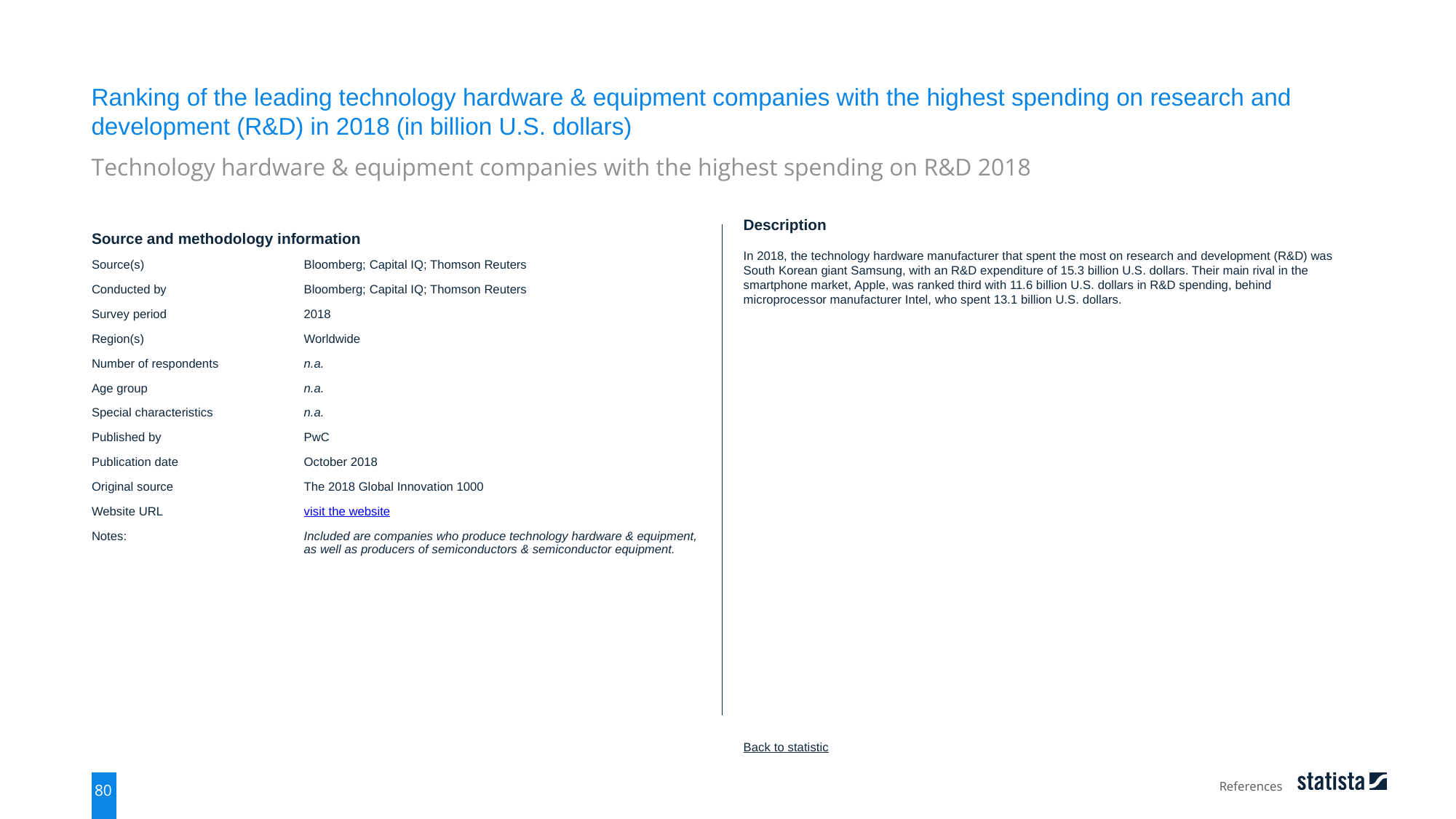

Ranking of the leading technology hardware & equipment companies with the highest spending on research and development (R&D) in 2018 (in billion U.S. dollars)
Technology hardware & equipment companies with the highest spending on R&D 2018
| Source and methodology information |  |
| --- | --- |
| Source(s) | Bloomberg; Capital IQ; Thomson Reuters |
| Conducted by | Bloomberg; Capital IQ; Thomson Reuters |
| Survey period | 2018 |
| Region(s) | Worldwide |
| Number of respondents | n.a. |
| Age group | n.a. |
| Special characteristics | n.a. |
| Published by | PwC |
| Publication date | October 2018 |
| Original source | The 2018 Global Innovation 1000 |
| Website URL | visit the website |
| Notes: | Included are companies who produce technology hardware & equipment, as well as producers of semiconductors & semiconductor equipment. |

Description

In 2018, the technology hardware manufacturer that spent the most on research and development (R&D) was South Korean giant Samsung, with an R&D expenditure of 15.3 billion U.S. dollars. Their main rival in the smartphone market, Apple, was ranked third with 11.6 billion U.S. dollars in R&D spending, behind microprocessor manufacturer Intel, who spent 13.1 billion U.S. dollars.
Back to statistic
References

80